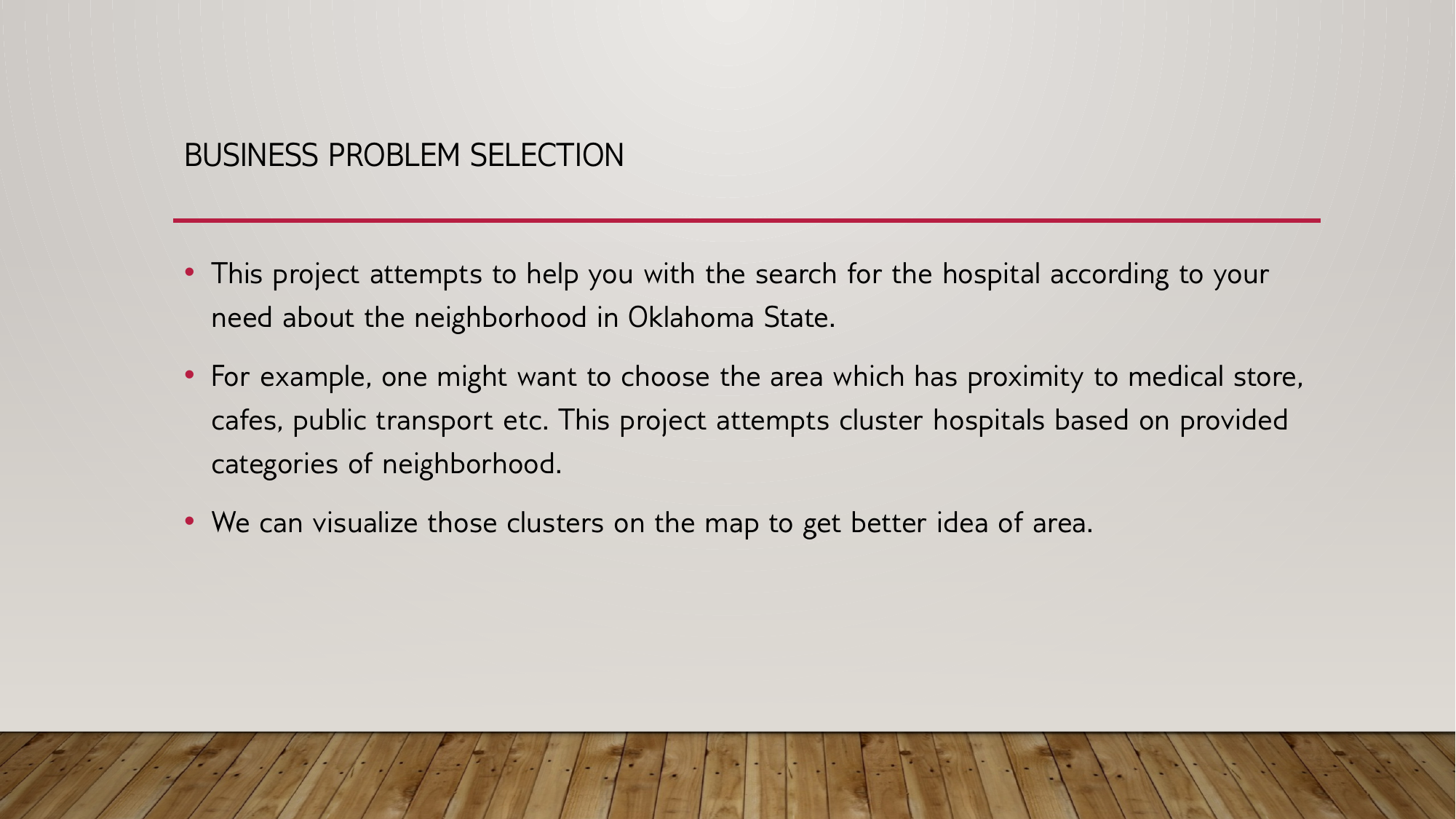

# Business Problem Selection
This project attempts to help you with the search for the hospital according to your need about the neighborhood in Oklahoma State.
For example, one might want to choose the area which has proximity to medical store, cafes, public transport etc. This project attempts cluster hospitals based on provided categories of neighborhood.
We can visualize those clusters on the map to get better idea of area.